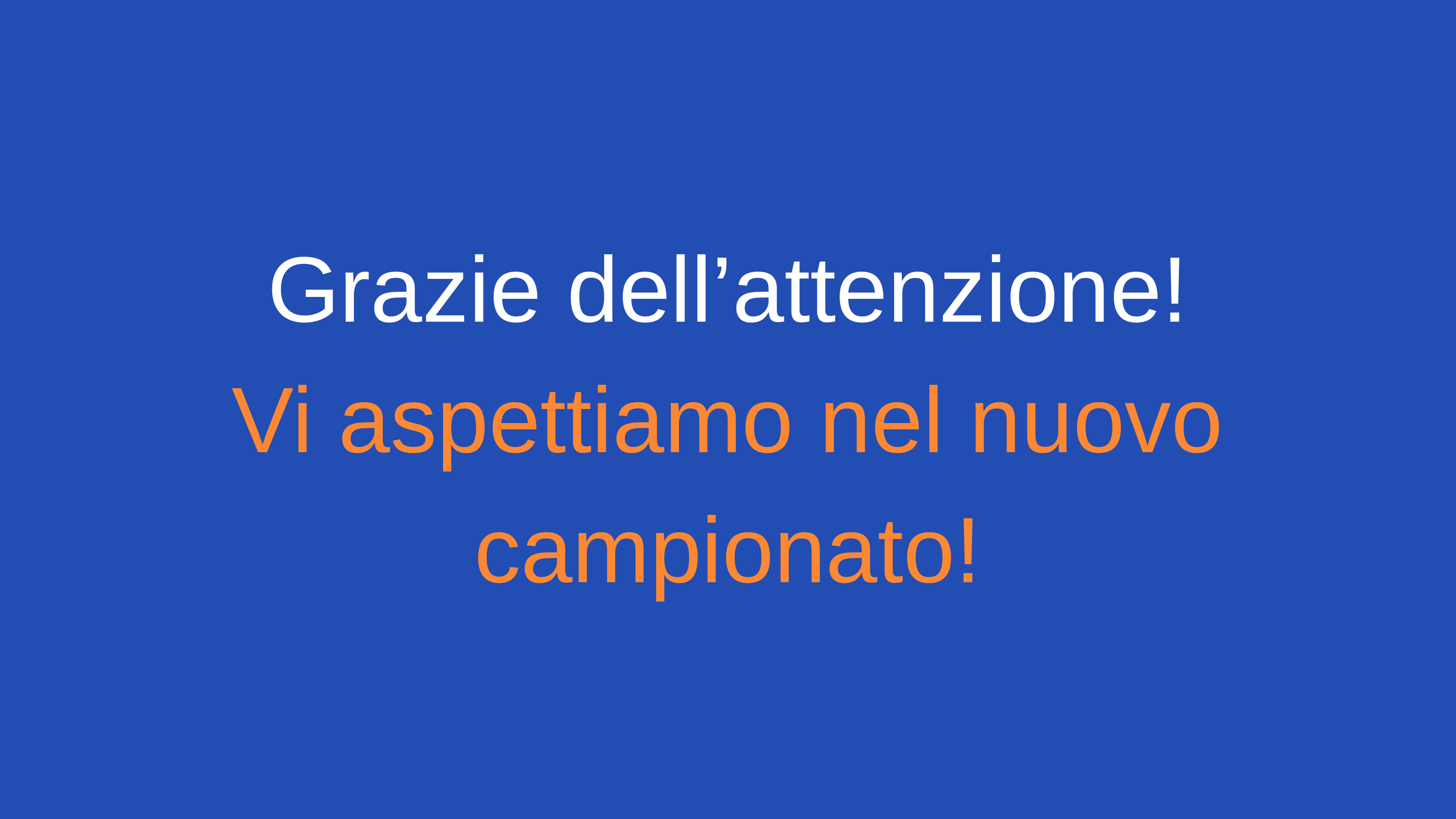

Grazie dell’attenzione!
Vi aspettiamo nel nuovo campionato!